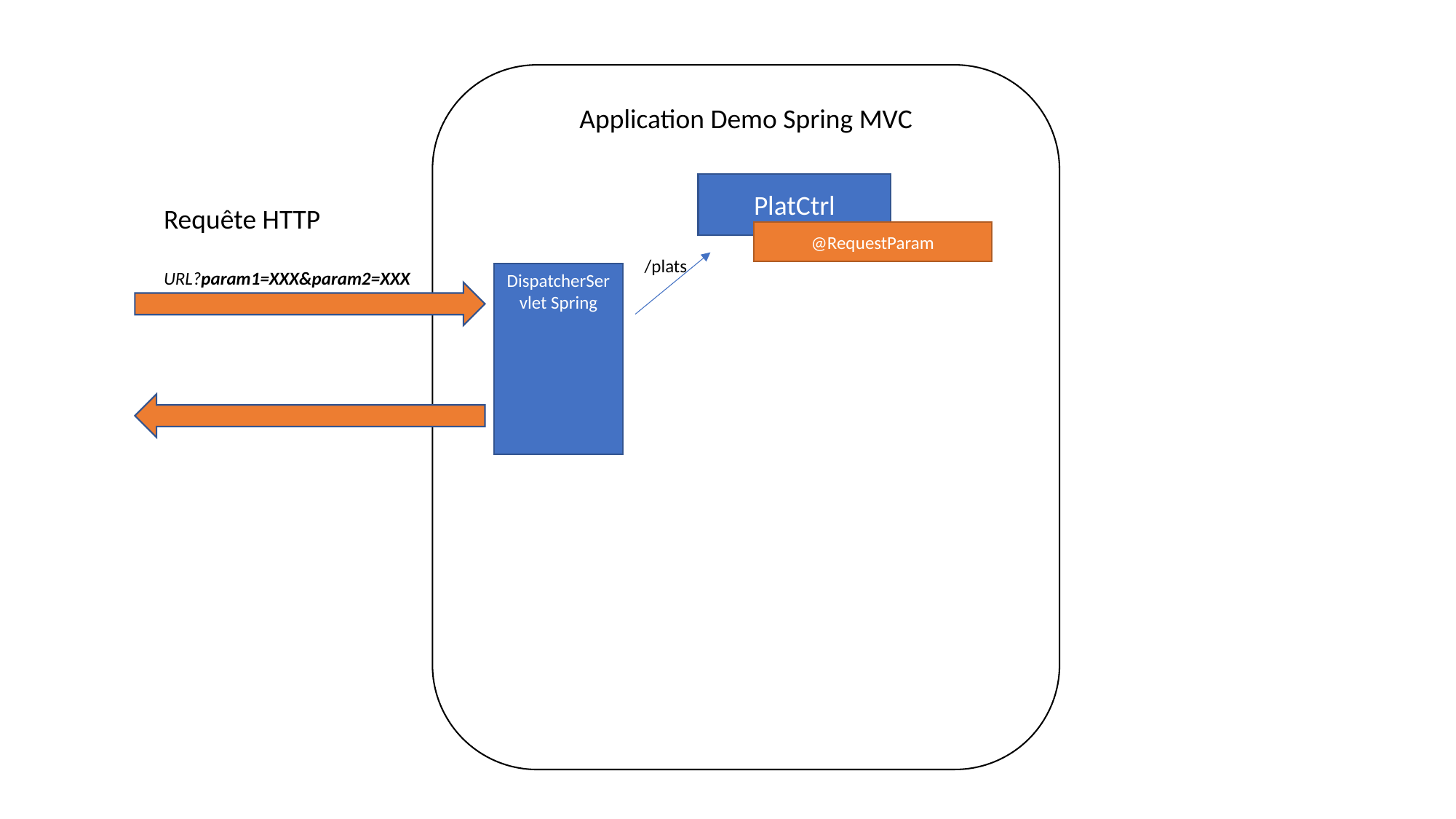

Application Demo Spring MVC
PlatCtrl
Requête HTTP

URL?param1=XXX&param2=XXX
@RequestParam
/plats
DispatcherServlet Spring